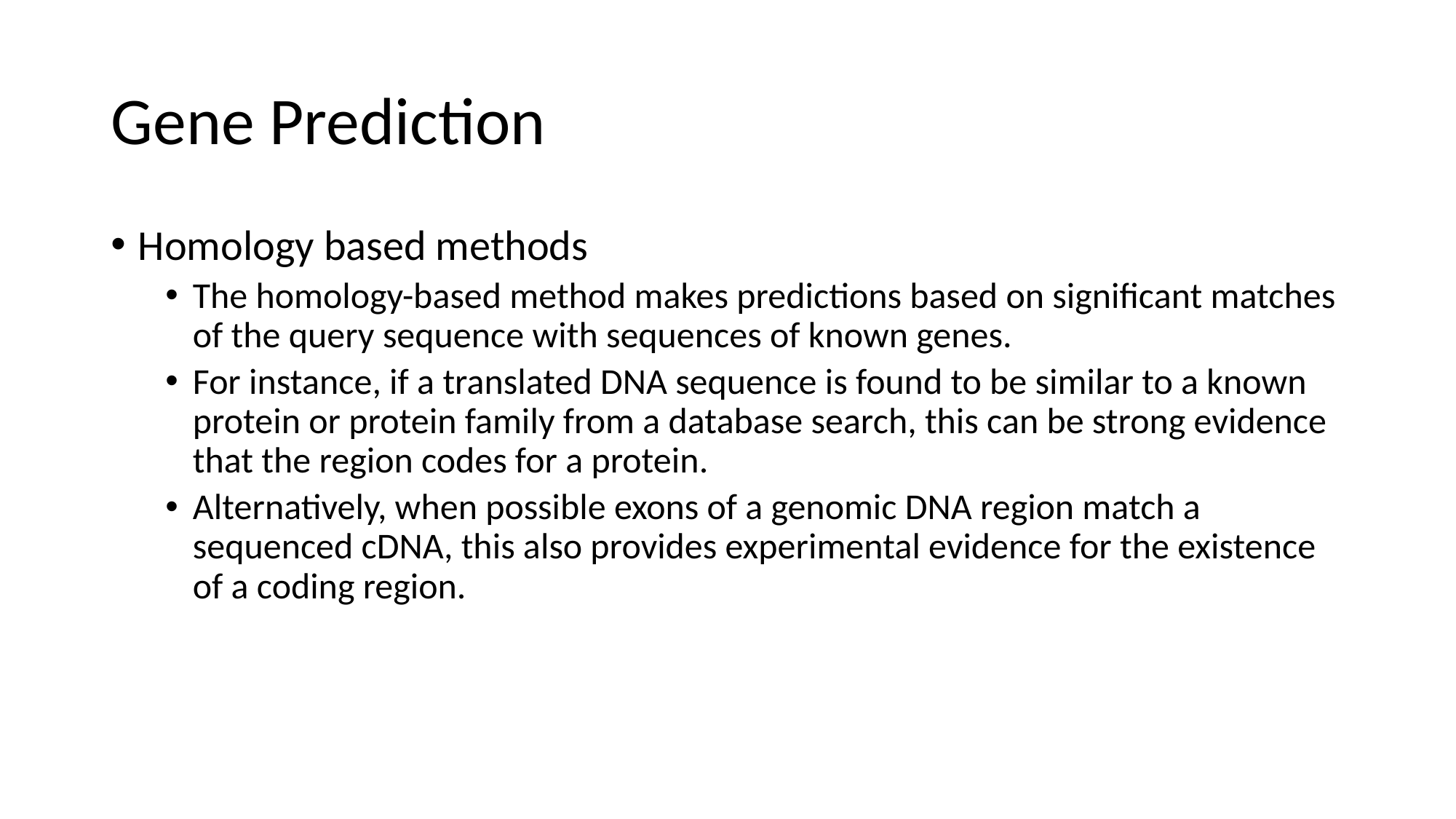

# Gene Prediction
Homology based methods
The homology-based method makes predictions based on significant matches of the query sequence with sequences of known genes.
For instance, if a translated DNA sequence is found to be similar to a known protein or protein family from a database search, this can be strong evidence that the region codes for a protein.
Alternatively, when possible exons of a genomic DNA region match a sequenced cDNA, this also provides experimental evidence for the existence of a coding region.